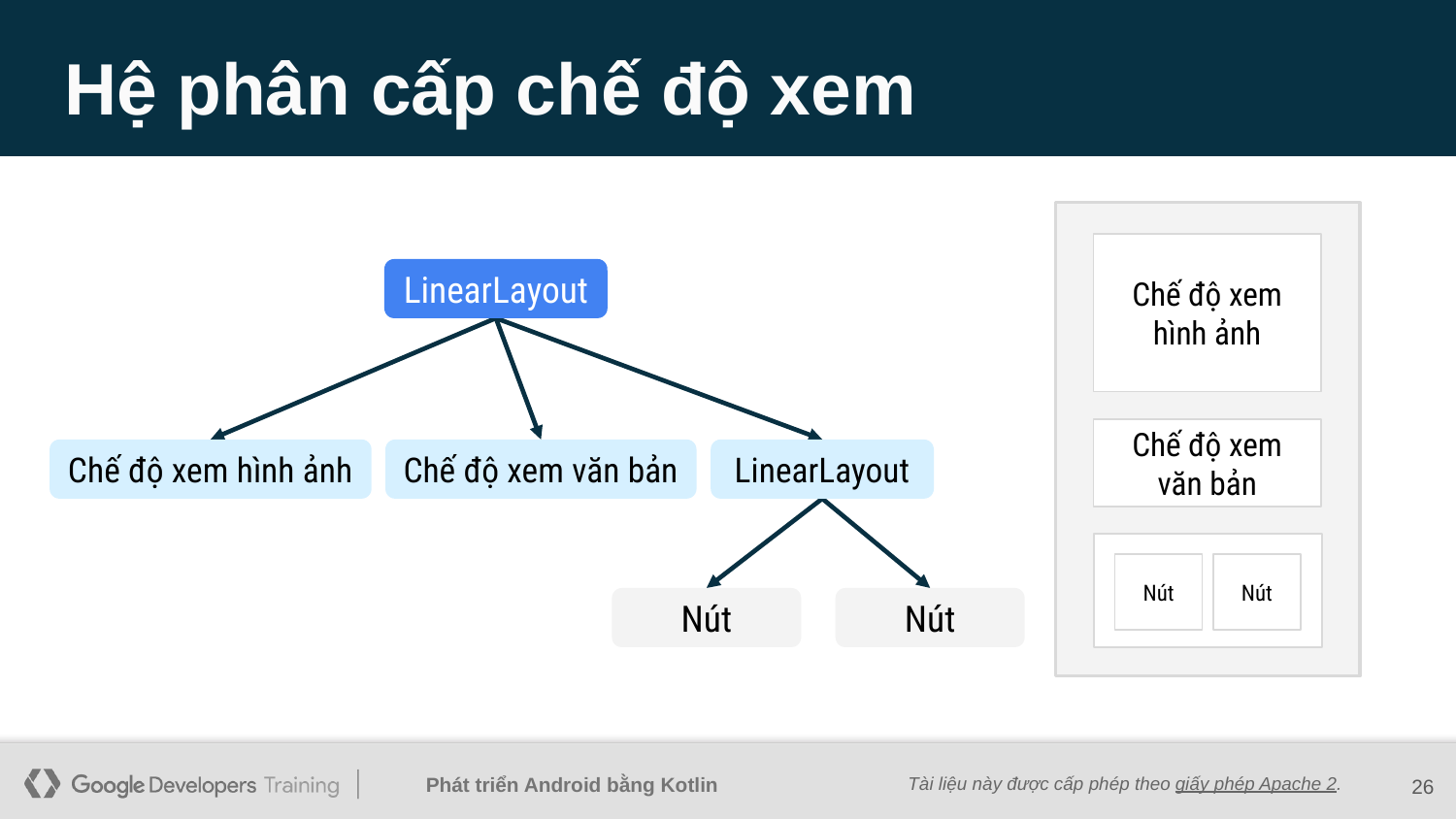

# Hệ phân cấp chế độ xem

Chế độ xem hình ảnh
LinearLayout
Chế độ xem văn bản
Chế độ xem hình ảnh
Chế độ xem văn bản
LinearLayout

Nút
Nút
Nút
Nút
26